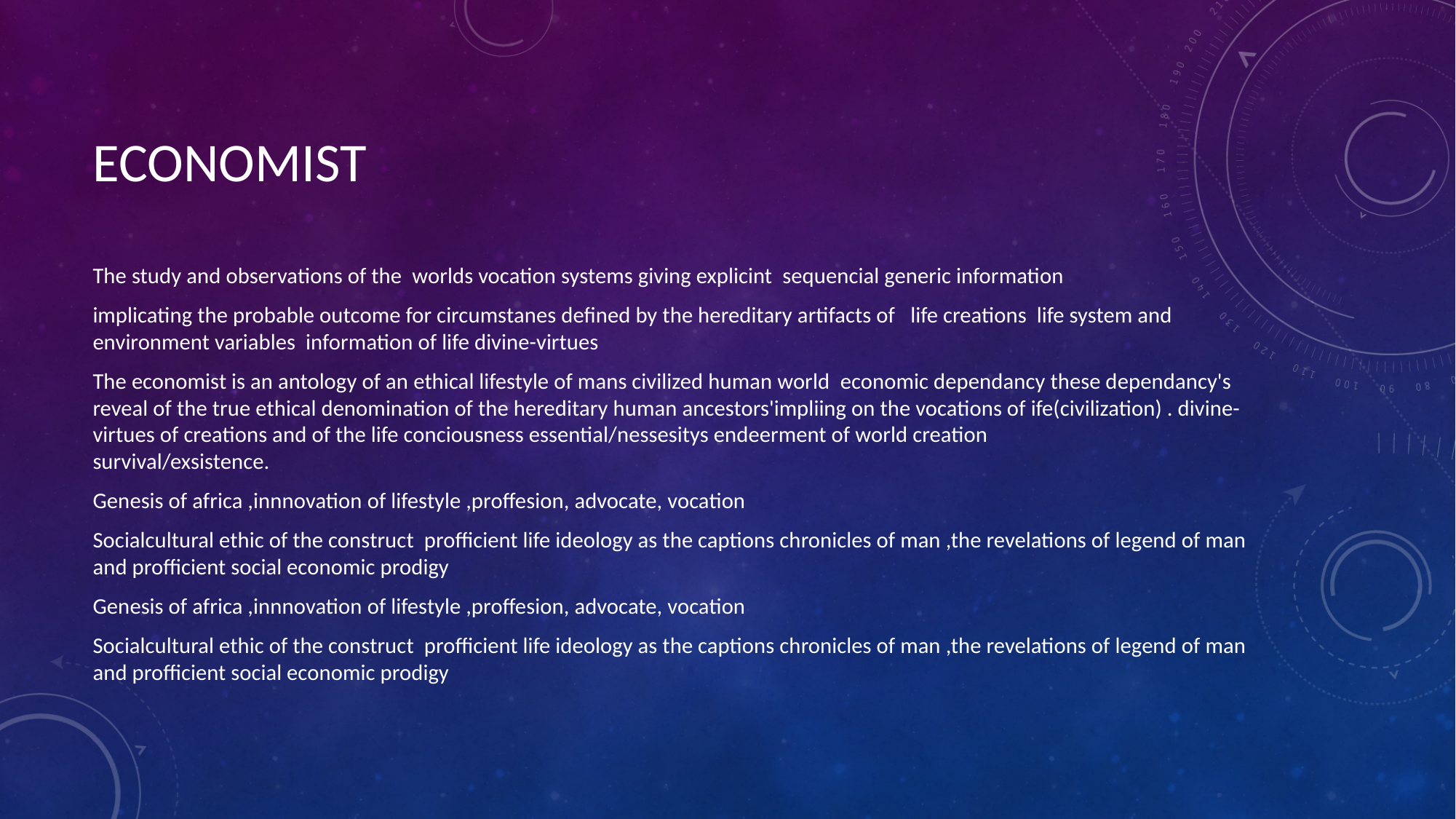

# Economist
The study and observations of the  worlds vocation systems giving explicint  sequencial generic information
implicating the probable outcome for circumstanes defined by the hereditary artifacts of   life creations  life system and environment variables  information of life divine-virtues
The economist is an antology of an ethical lifestyle of mans civilized human world  economic dependancy these dependancy's reveal of the true ethical denomination of the hereditary human ancestors'impliing on the vocations of ife(civilization) . divine-virtues of creations and of the life conciousness essential/nessesitys endeerment of world creation survival/exsistence.
Genesis of africa ,innnovation of lifestyle ,proffesion, advocate, vocation
Socialcultural ethic of the construct  profficient life ideology as the captions chronicles of man ,the revelations of legend of man and profficient social economic prodigy
Genesis of africa ,innnovation of lifestyle ,proffesion, advocate, vocation
Socialcultural ethic of the construct  profficient life ideology as the captions chronicles of man ,the revelations of legend of man and profficient social economic prodigy